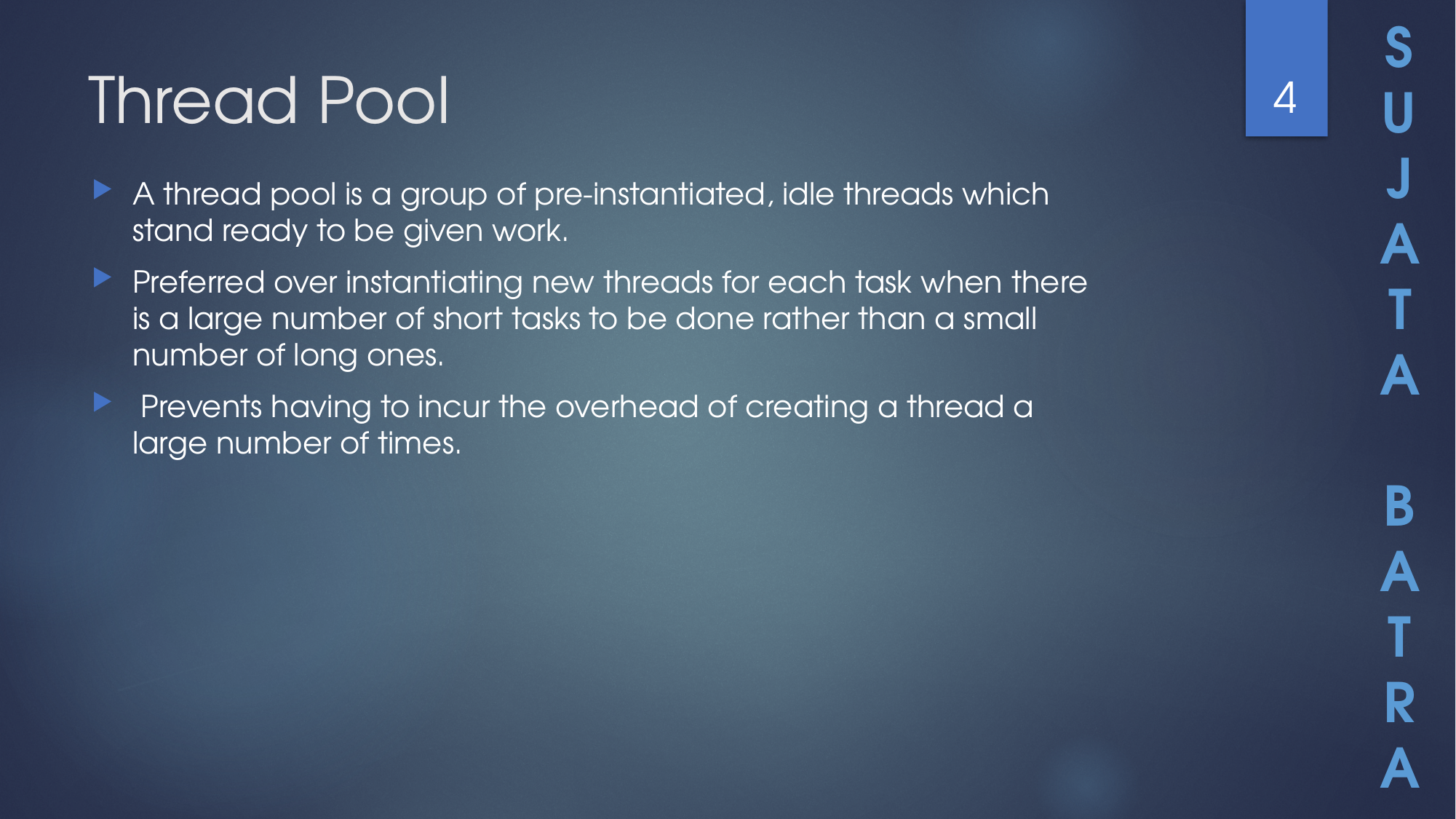

4
# Thread Pool
A thread pool is a group of pre-instantiated, idle threads which stand ready to be given work.
Preferred over instantiating new threads for each task when there is a large number of short tasks to be done rather than a small number of long ones.
 Prevents having to incur the overhead of creating a thread a large number of times.